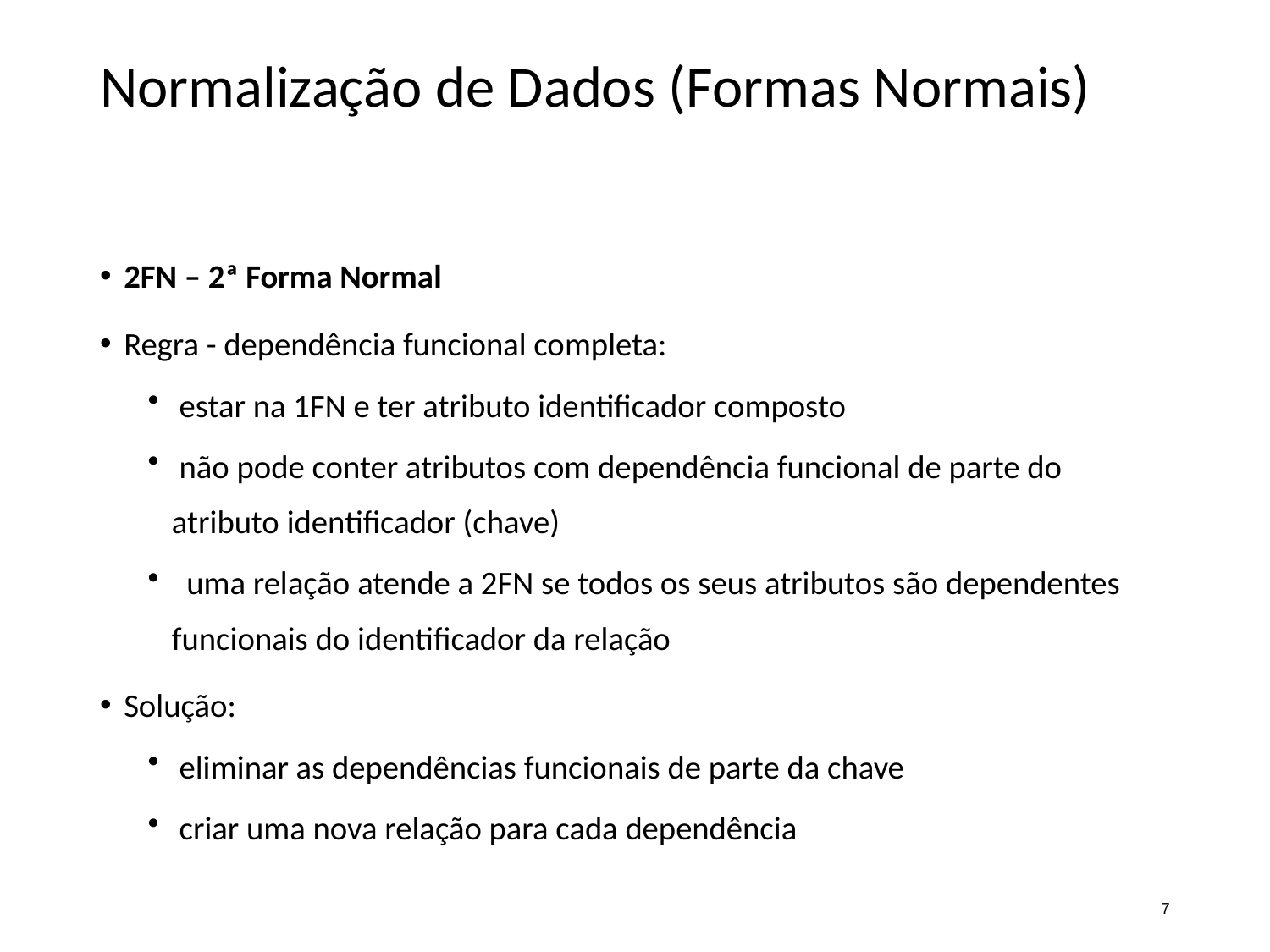

# Normalização de Dados (Formas Normais)
2FN – 2ª Forma Normal
Regra - dependência funcional completa:
 estar na 1FN e ter atributo identificador composto
 não pode conter atributos com dependência funcional de parte do atributo identificador (chave)
  uma relação atende a 2FN se todos os seus atributos são dependentes funcionais do identificador da relação
Solução:
 eliminar as dependências funcionais de parte da chave
 criar uma nova relação para cada dependência

7